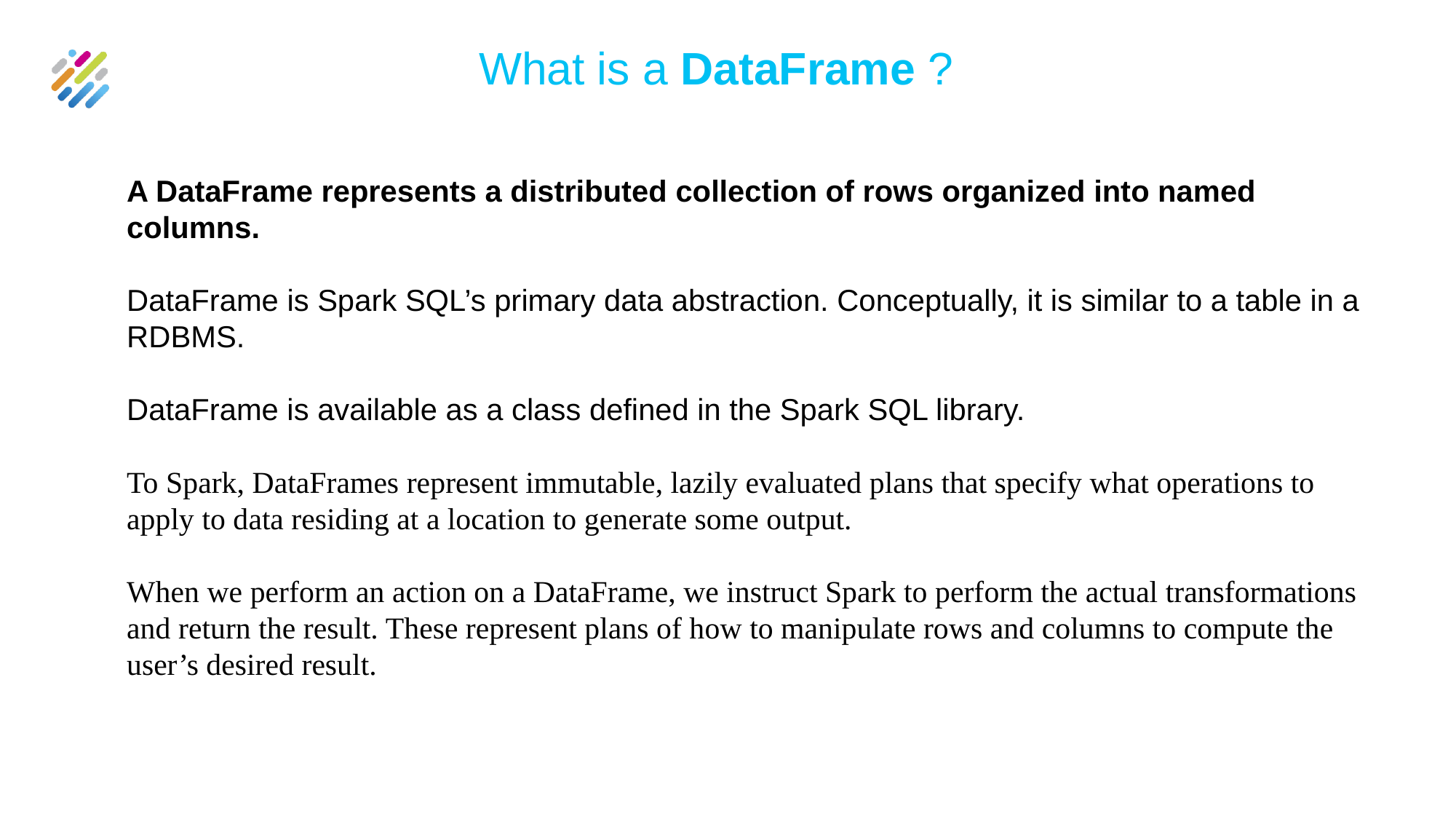

# What is a DataFrame ?
A DataFrame represents a distributed collection of rows organized into named columns.

DataFrame is Spark SQL’s primary data abstraction. Conceptually, it is similar to a table in a RDBMS.

DataFrame is available as a class defined in the Spark SQL library.

To Spark, DataFrames represent immutable, lazily evaluated plans that specify what operations to apply to data residing at a location to generate some output.

When we perform an action on a DataFrame, we instruct Spark to perform the actual transformations and return the result. These represent plans of how to manipulate rows and columns to compute the user’s desired result.